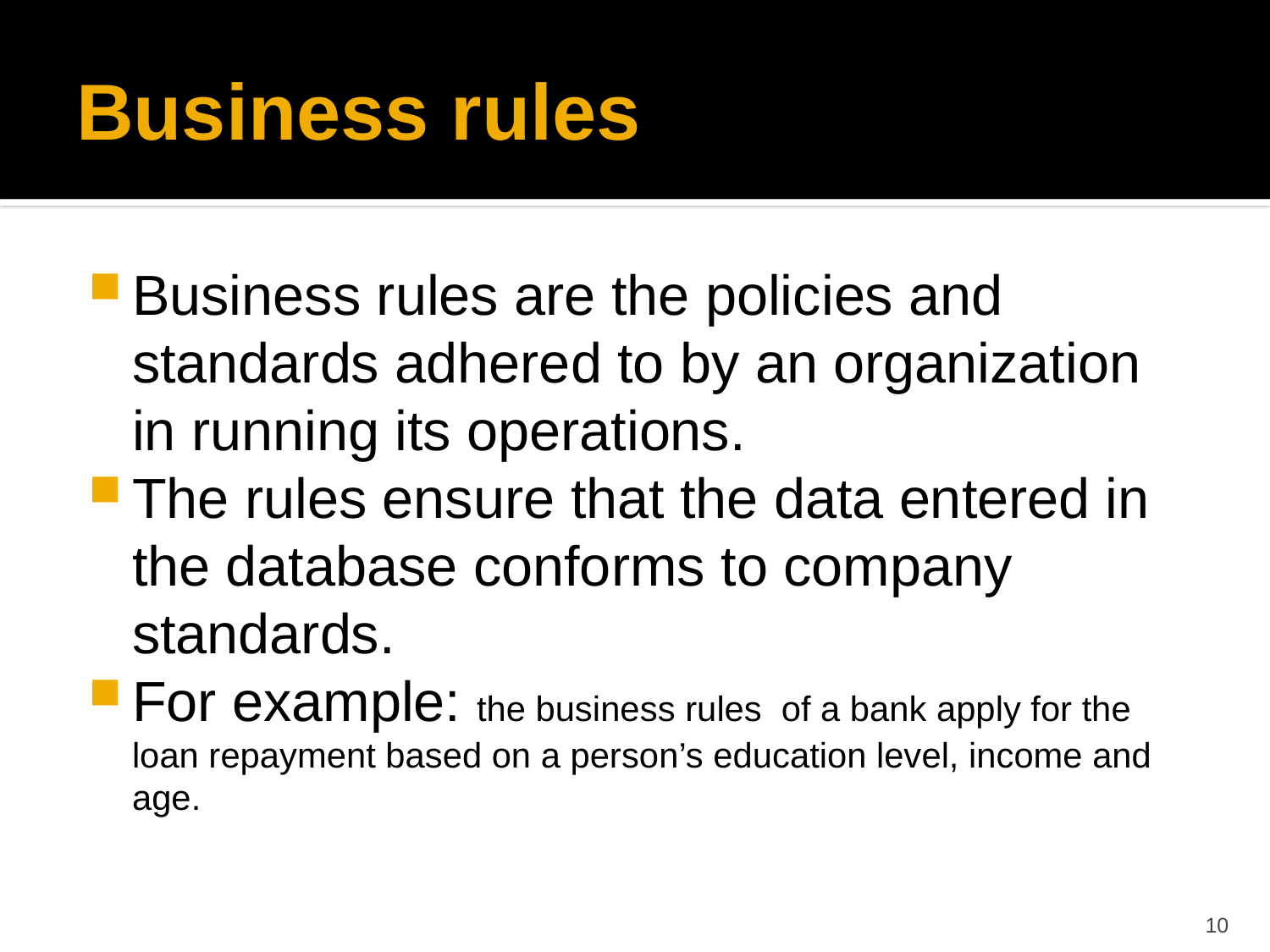

# Business rules
Business rules are the policies and standards adhered to by an organization in running its operations.
The rules ensure that the data entered in the database conforms to company standards.
For example: the business rules  of a bank apply for the loan repayment based on a person’s education level, income and age.
10